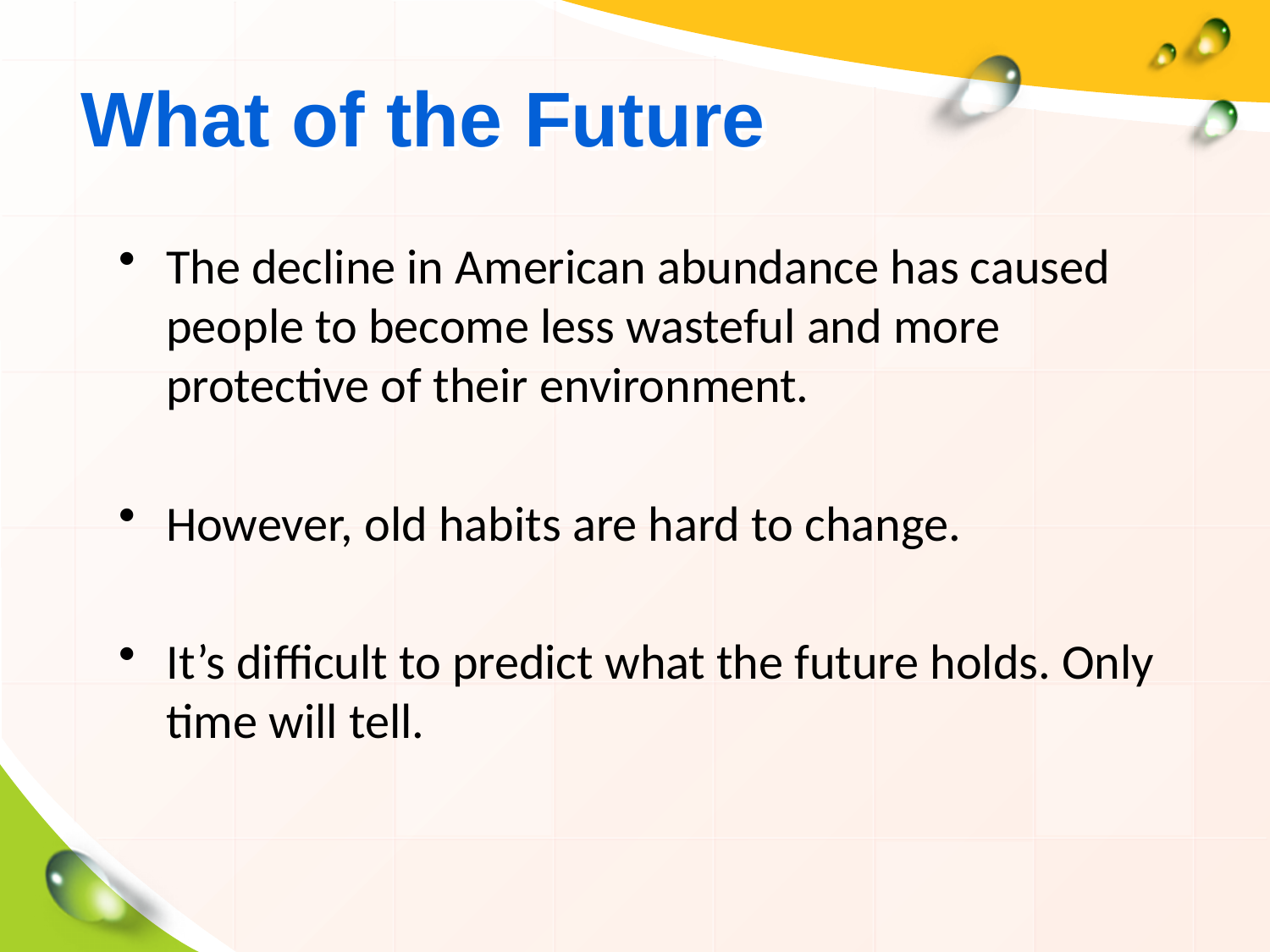

# What of the Future
The decline in American abundance has caused people to become less wasteful and more protective of their environment.

However, old habits are hard to change.

It’s difficult to predict what the future holds. Only time will tell.